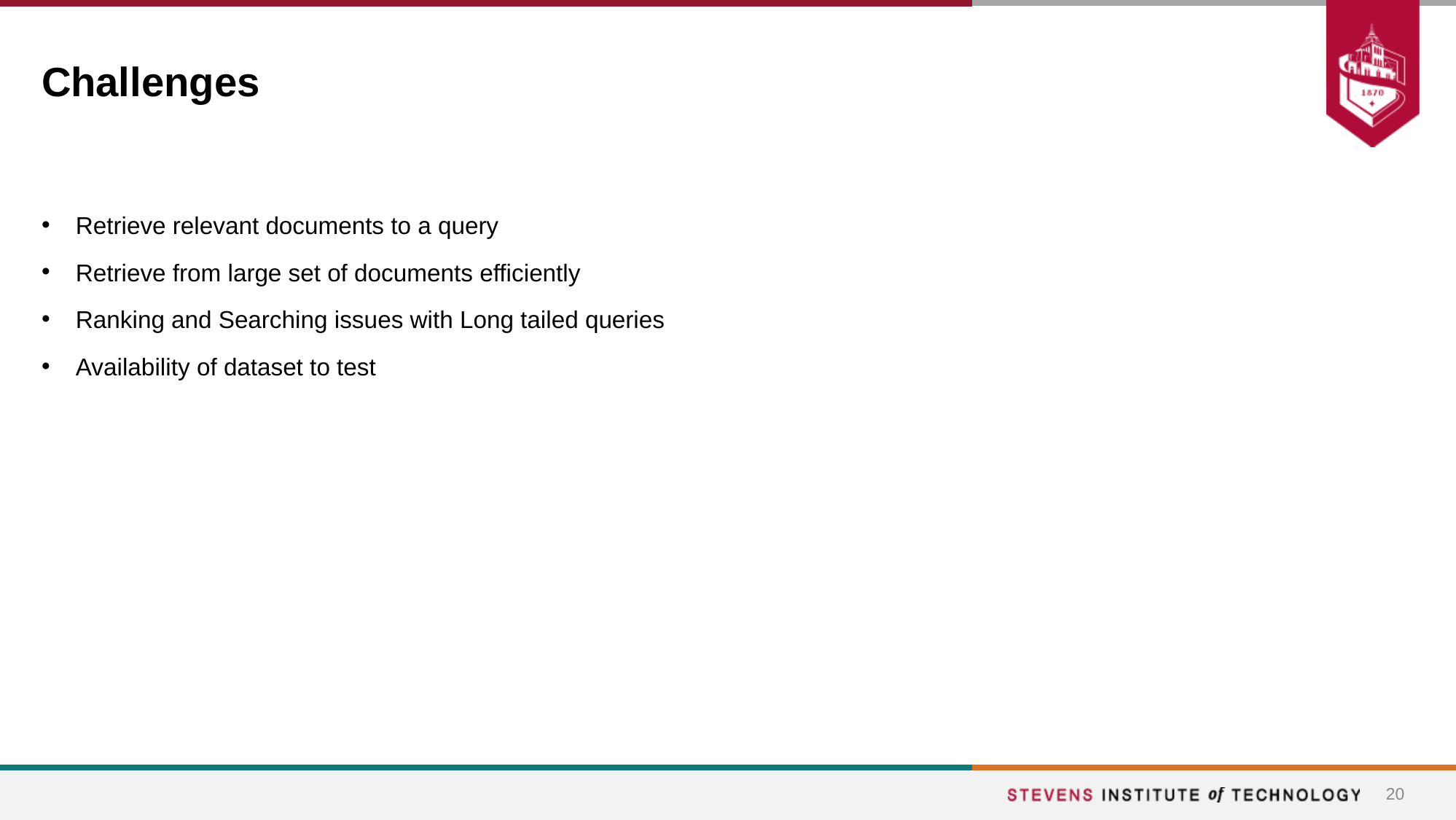

# Challenges
Retrieve relevant documents to a query
Retrieve from large set of documents efficiently
Ranking and Searching issues with Long tailed queries
Availability of dataset to test
20